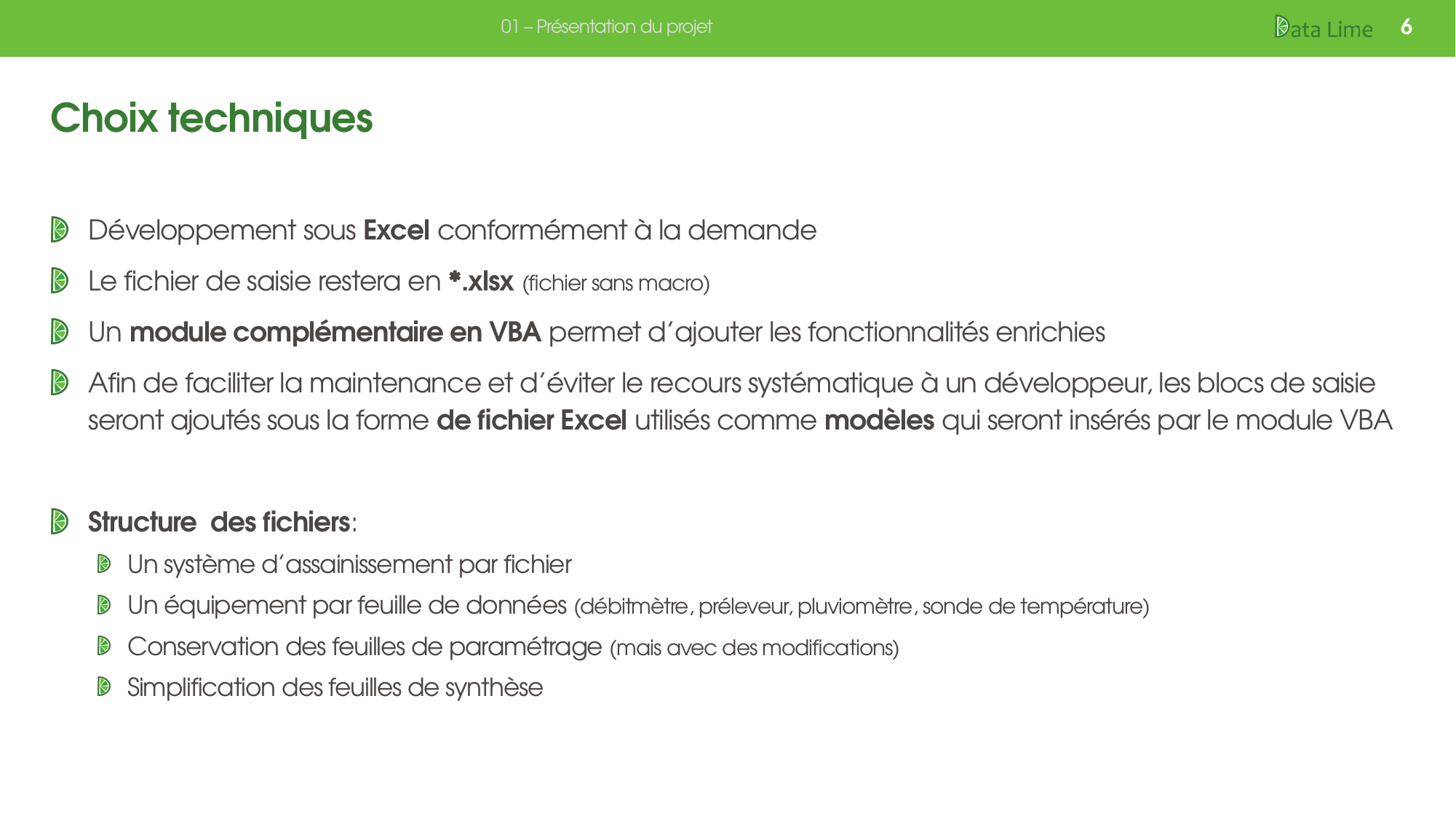

01 – Présentation du projet
6
# Choix techniques
Développement sous Excel conformément à la demande
Le fichier de saisie restera en *.xlsx (fichier sans macro)
Un module complémentaire en VBA permet d’ajouter les fonctionnalités enrichies
Afin de faciliter la maintenance et d’éviter le recours systématique à un développeur, les blocs de saisie seront ajoutés sous la forme de fichier Excel utilisés comme modèles qui seront insérés par le module VBA

Structure  des fichiers:
Un système d’assainissement par fichier
Un équipement par feuille de données (débitmètre, préleveur, pluviomètre, sonde de température)
Conservation des feuilles de paramétrage (mais avec des modifications)
Simplification des feuilles de synthèse